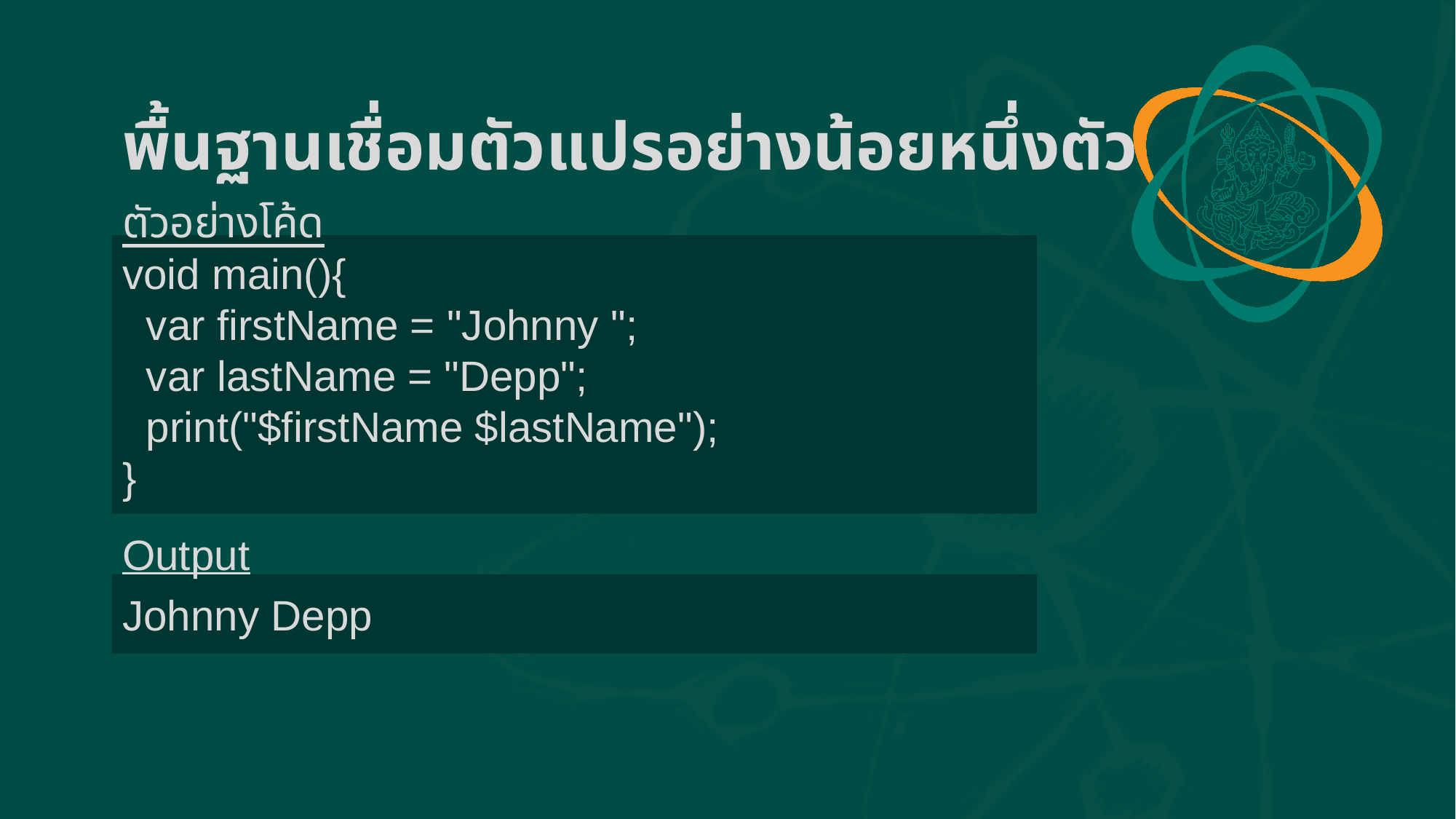

พื้นฐานเชื่อมตัวแปรอย่างน้อยหนึ่งตัว
ตัวอย่างโค้ด
void main(){
  var firstName = "Johnny ";
  var lastName = "Depp";
  print("$firstName $lastName");
}
Output
Johnny Depp